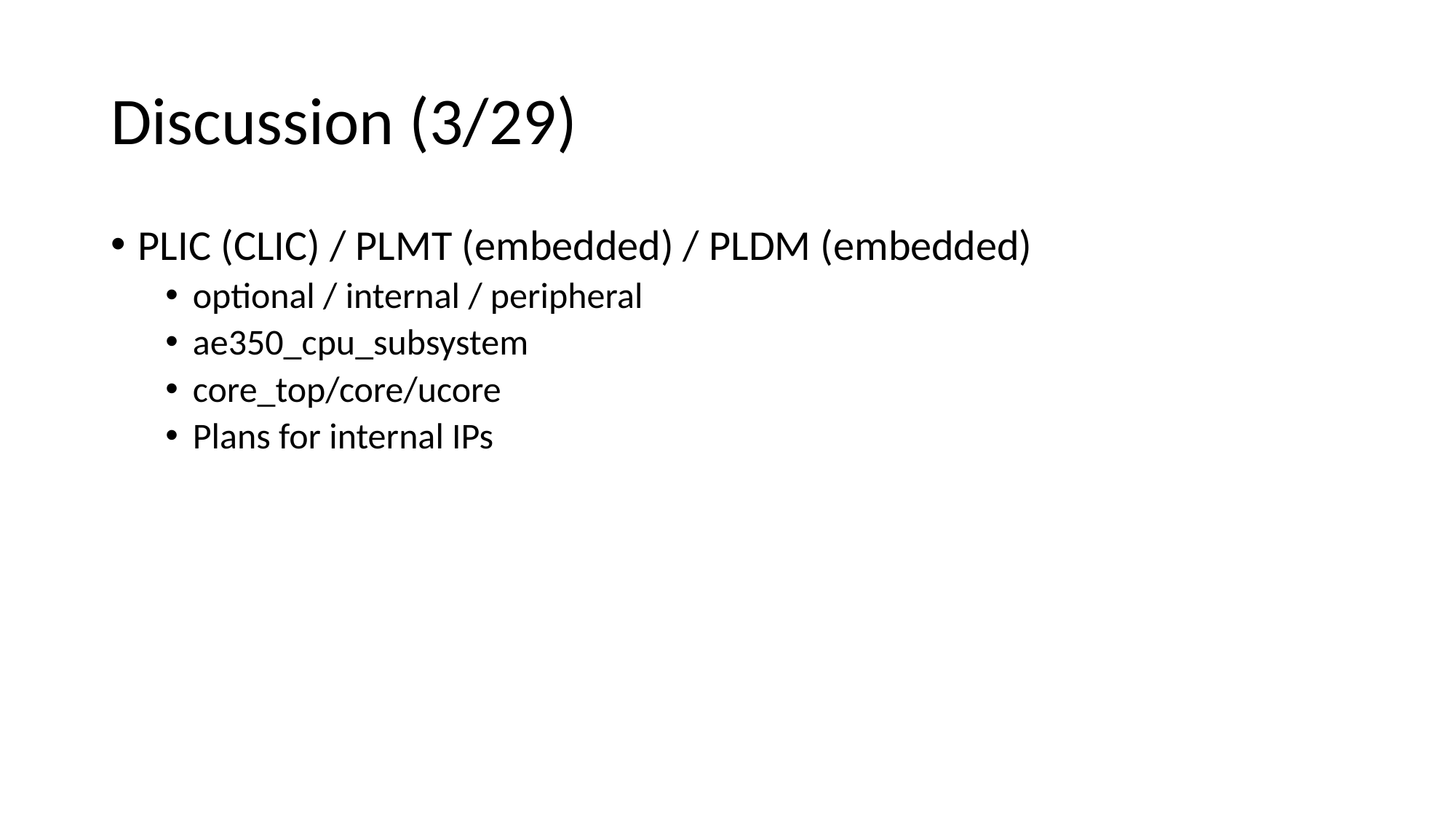

# Discussion (3/29)
PLIC (CLIC) / PLMT (embedded) / PLDM (embedded)
optional / internal / peripheral
ae350_cpu_subsystem
core_top/core/ucore
Plans for internal IPs